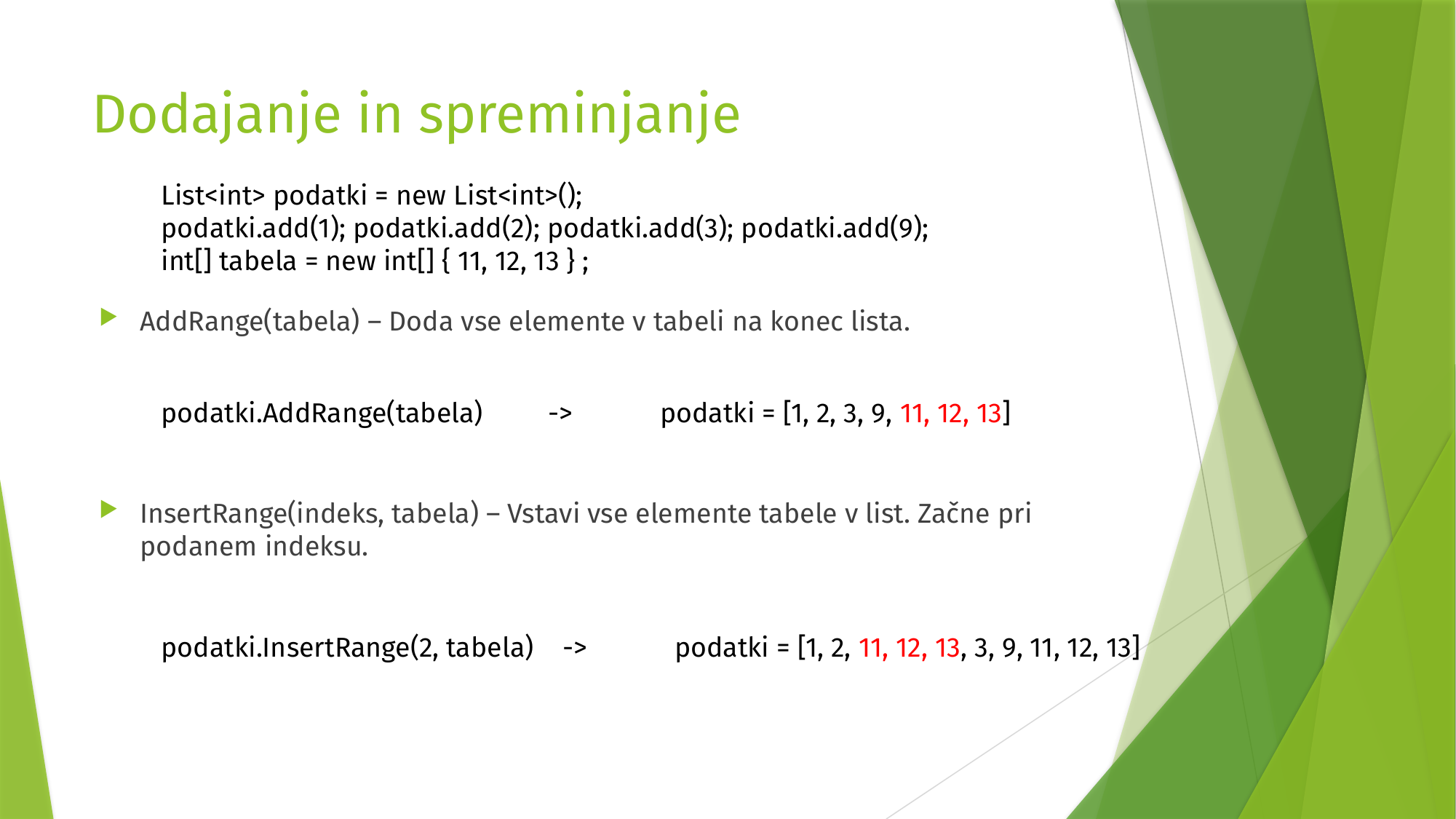

# Dodajanje in spreminjanje
List<int> podatki = new List<int>();
podatki.add(1); podatki.add(2); podatki.add(3); podatki.add(9);
int[] tabela = new int[] { 11, 12, 13 } ;
AddRange(tabela) – Doda vse elemente v tabeli na konec lista.

InsertRange(indeks, tabela) – Vstavi vse elemente tabele v list. Začne pri podanem indeksu.

podatki.AddRange(tabela)         ->            podatki = [1, 2, 3, 9, 11, 12, 13]
podatki.InsertRange(2, tabela)    ->            podatki = [1, 2, 11, 12, 13, 3, 9, 11, 12, 13]